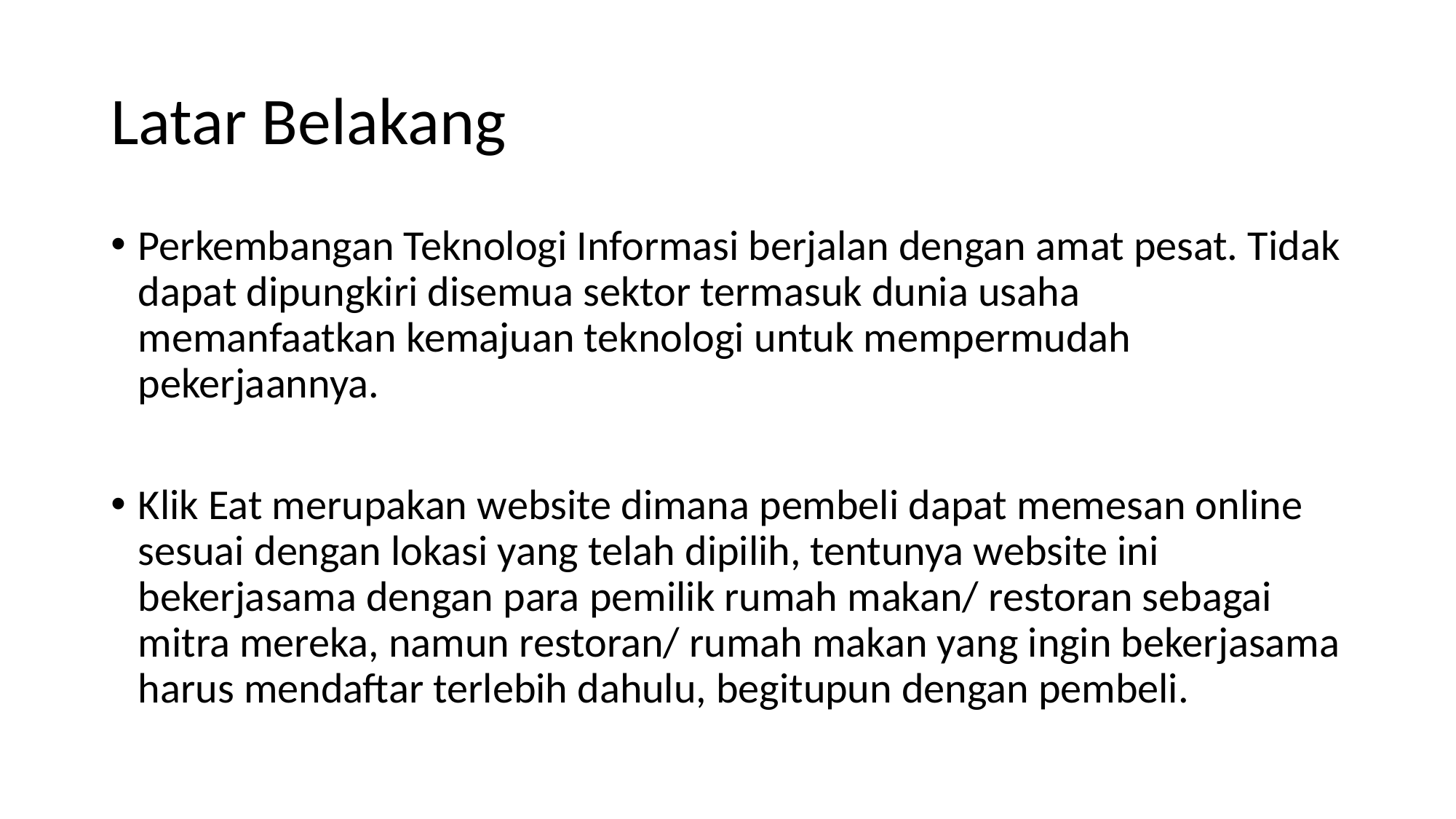

# Latar Belakang
Perkembangan Teknologi Informasi berjalan dengan amat pesat. Tidak dapat dipungkiri disemua sektor termasuk dunia usaha memanfaatkan kemajuan teknologi untuk mempermudah pekerjaannya.

Klik Eat merupakan website dimana pembeli dapat memesan online sesuai dengan lokasi yang telah dipilih, tentunya website ini bekerjasama dengan para pemilik rumah makan/ restoran sebagai mitra mereka, namun restoran/ rumah makan yang ingin bekerjasama harus mendaftar terlebih dahulu, begitupun dengan pembeli.